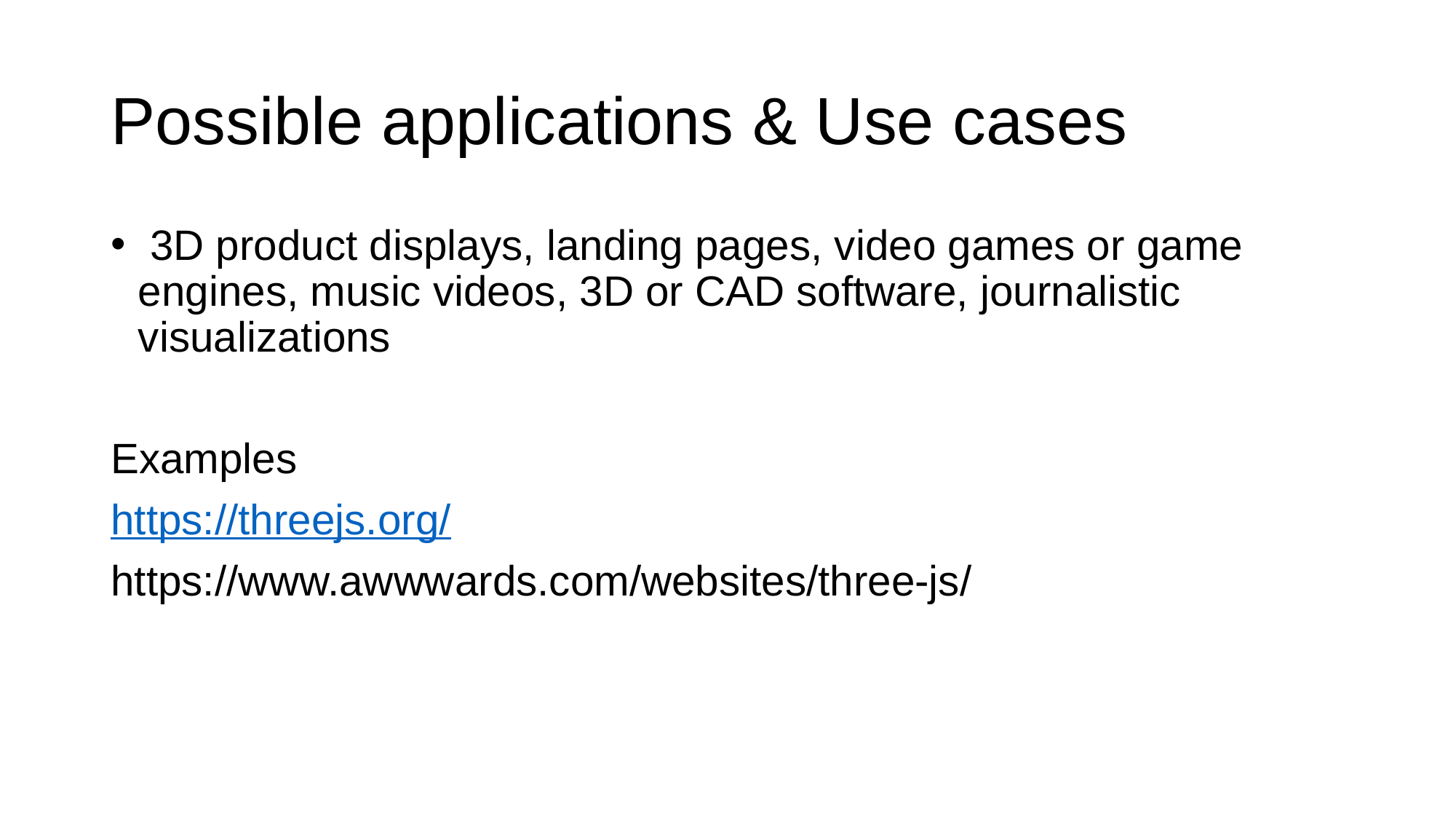

# Possible applications & Use cases
 3D product displays, landing pages, video games or game engines, music videos, 3D or CAD software, journalistic visualizations

Examples
https://threejs.org/
https://www.awwwards.com/websites/three-js/